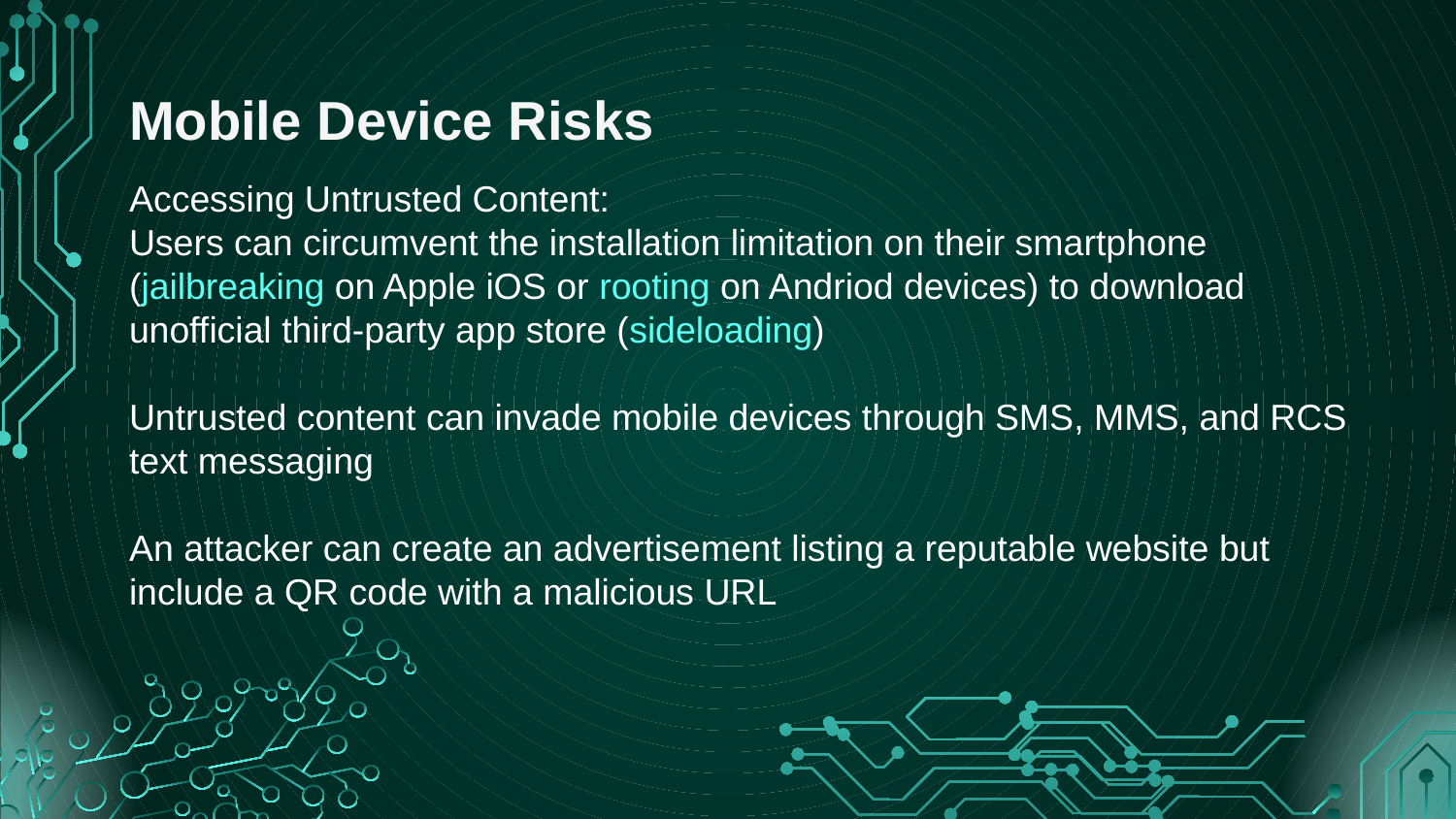

# Mobile Device Risks
Accessing Untrusted Content:
Users can circumvent the installation limitation on their smartphone (jailbreaking on Apple iOS or rooting on Andriod devices) to download unofficial third-party app store (sideloading)

Untrusted content can invade mobile devices through SMS, MMS, and RCS text messaging

An attacker can create an advertisement listing a reputable website but include a QR code with a malicious URL